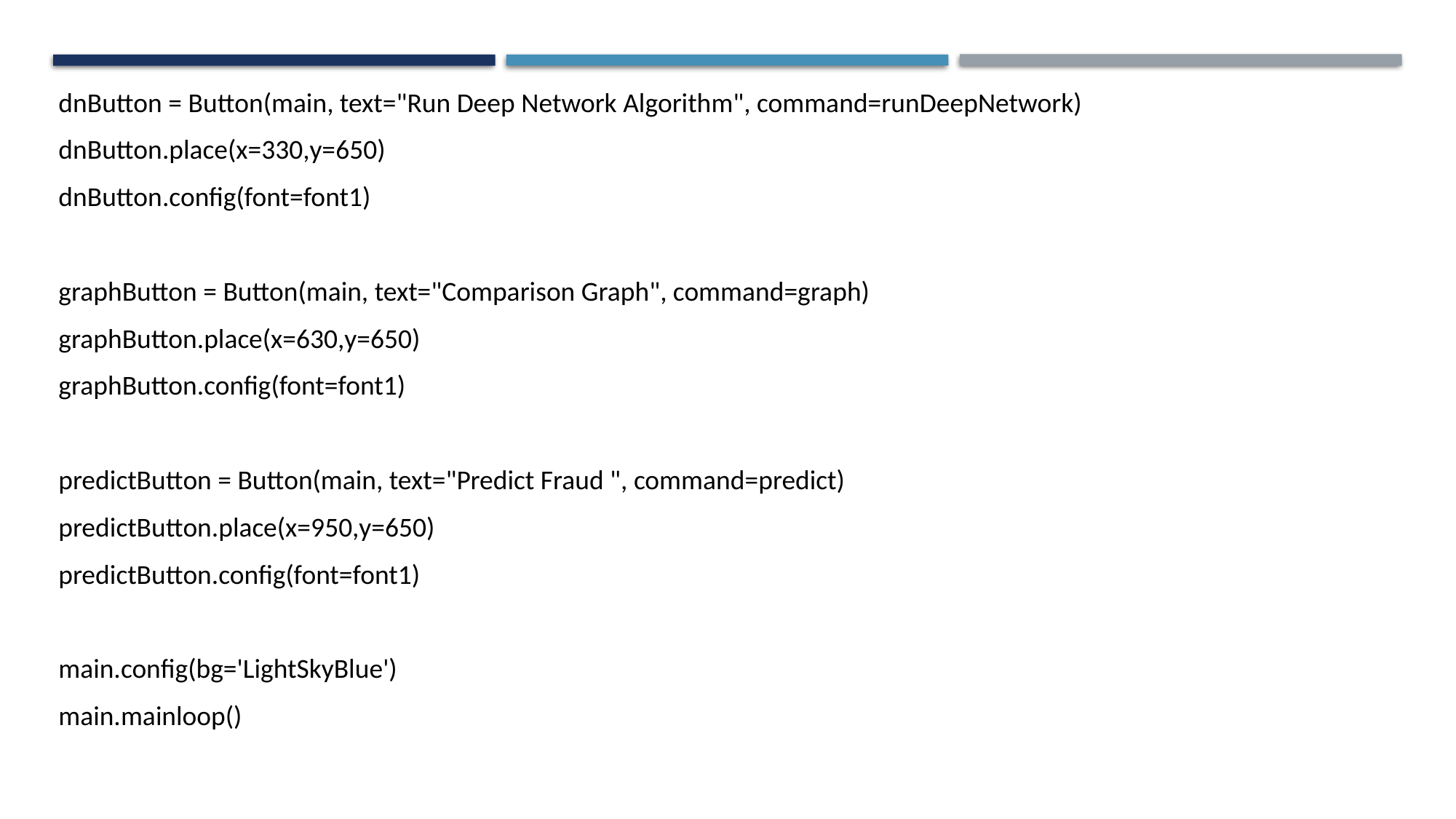

dnButton = Button(main, text="Run Deep Network Algorithm", command=runDeepNetwork)
dnButton.place(x=330,y=650)
dnButton.config(font=font1)

graphButton = Button(main, text="Comparison Graph", command=graph)
graphButton.place(x=630,y=650)
graphButton.config(font=font1)

predictButton = Button(main, text="Predict Fraud ", command=predict)
predictButton.place(x=950,y=650)
predictButton.config(font=font1)

main.config(bg='LightSkyBlue')
main.mainloop()